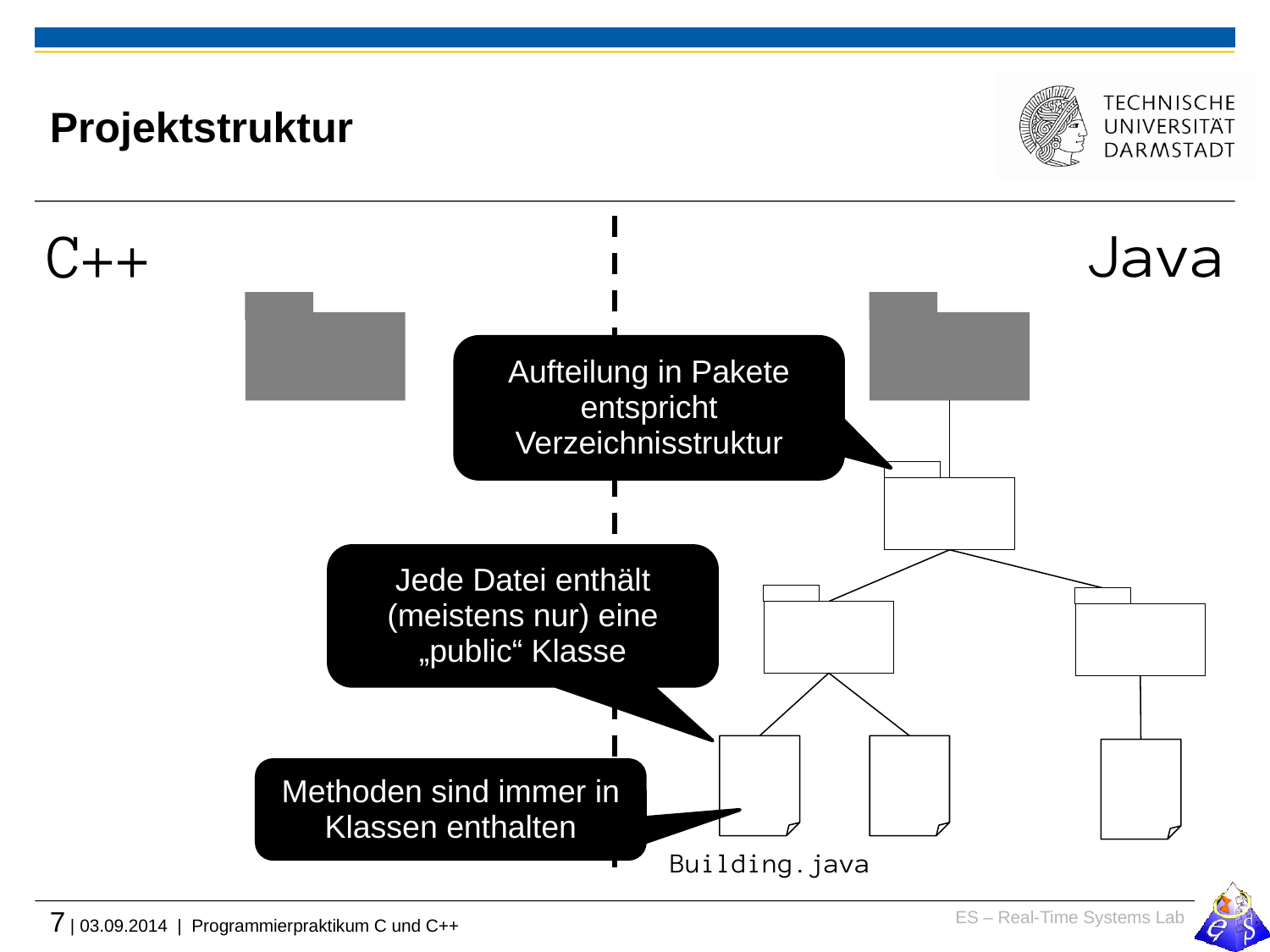

# Projektstruktur
Java
C++

Aufteilung in Pakete entspricht Verzeichnisstruktur

Jede Datei enthält (meistens nur) eine „public“ Klasse

Methoden sind immer in Klassen enthalten
Building.java